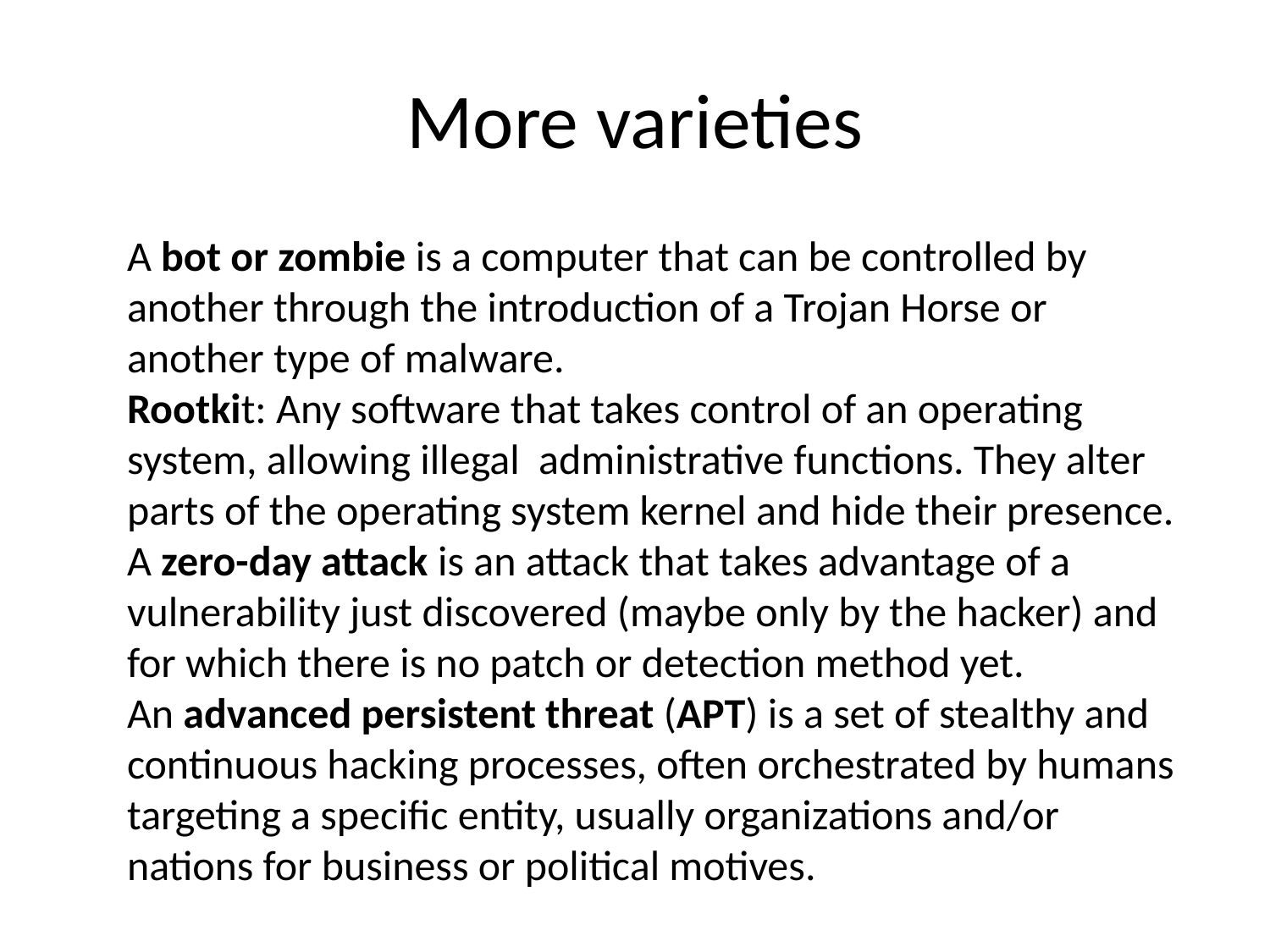

# More varieties
A bot or zombie is a computer that can be controlled by another through the introduction of a Trojan Horse or another type of malware.
Rootkit: Any software that takes control of an operating system, allowing illegal  administrative functions. They alter parts of the operating system kernel and hide their presence.
A zero-day attack is an attack that takes advantage of a vulnerability just discovered (maybe only by the hacker) and for which there is no patch or detection method yet.
An advanced persistent threat (APT) is a set of stealthy and continuous hacking processes, often orchestrated by humans targeting a specific entity, usually organizations and/or nations for business or political motives.